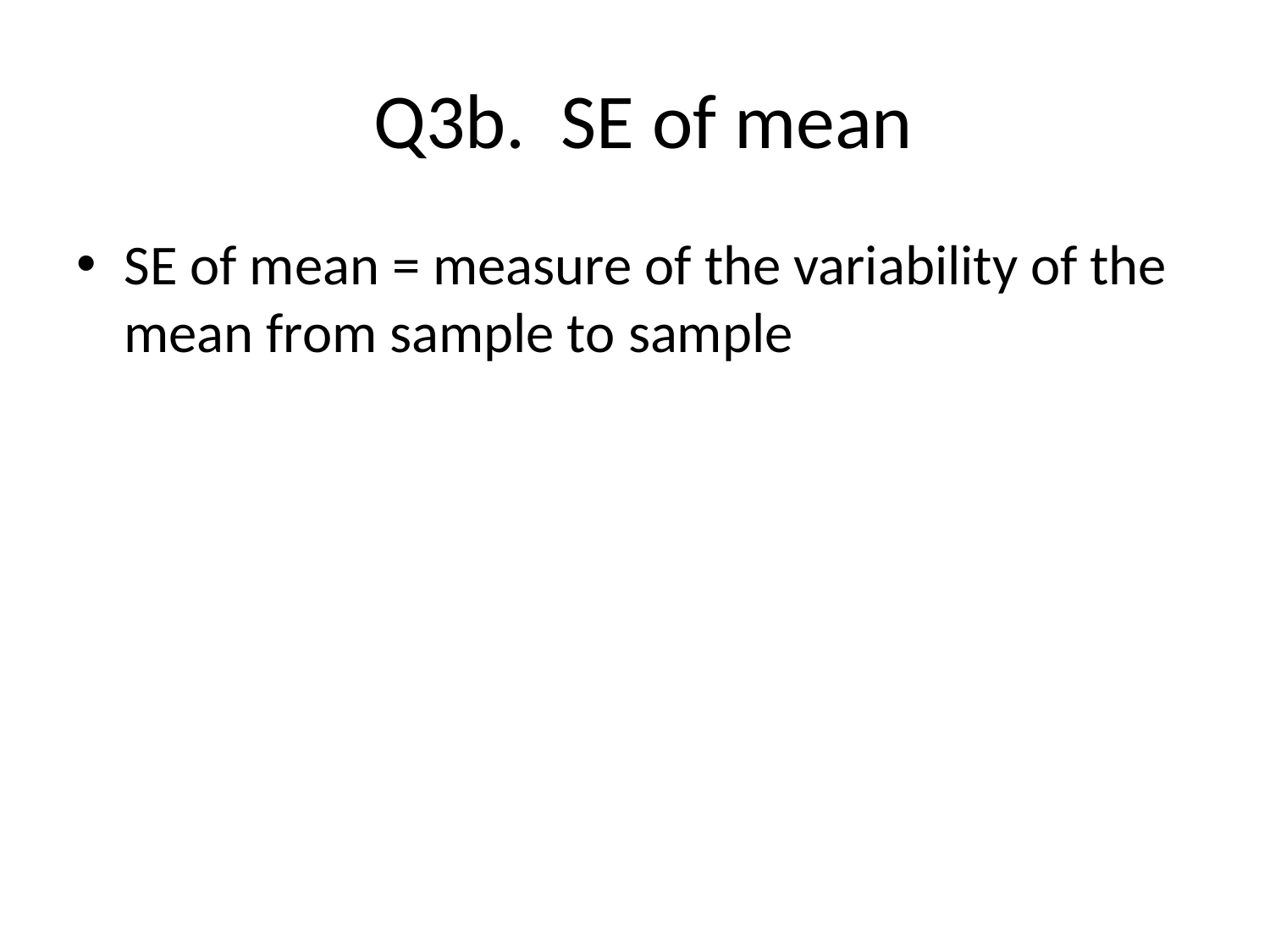

# Q3b.  SE of mean
SE of mean = measure of the variability of the mean from sample to sample